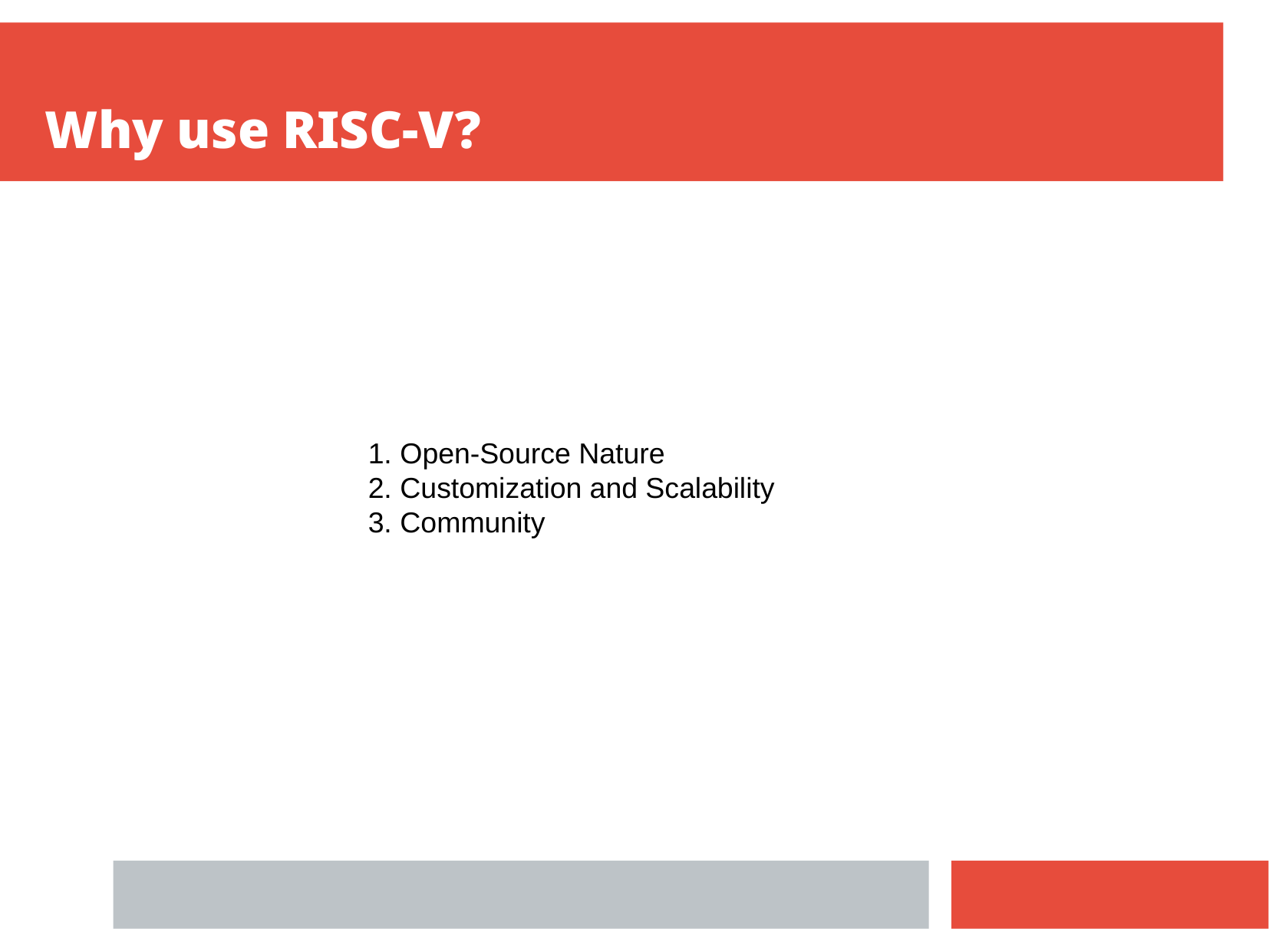

Why use RISC-V?
1. Open-Source Nature
2. Customization and Scalability
3. Community